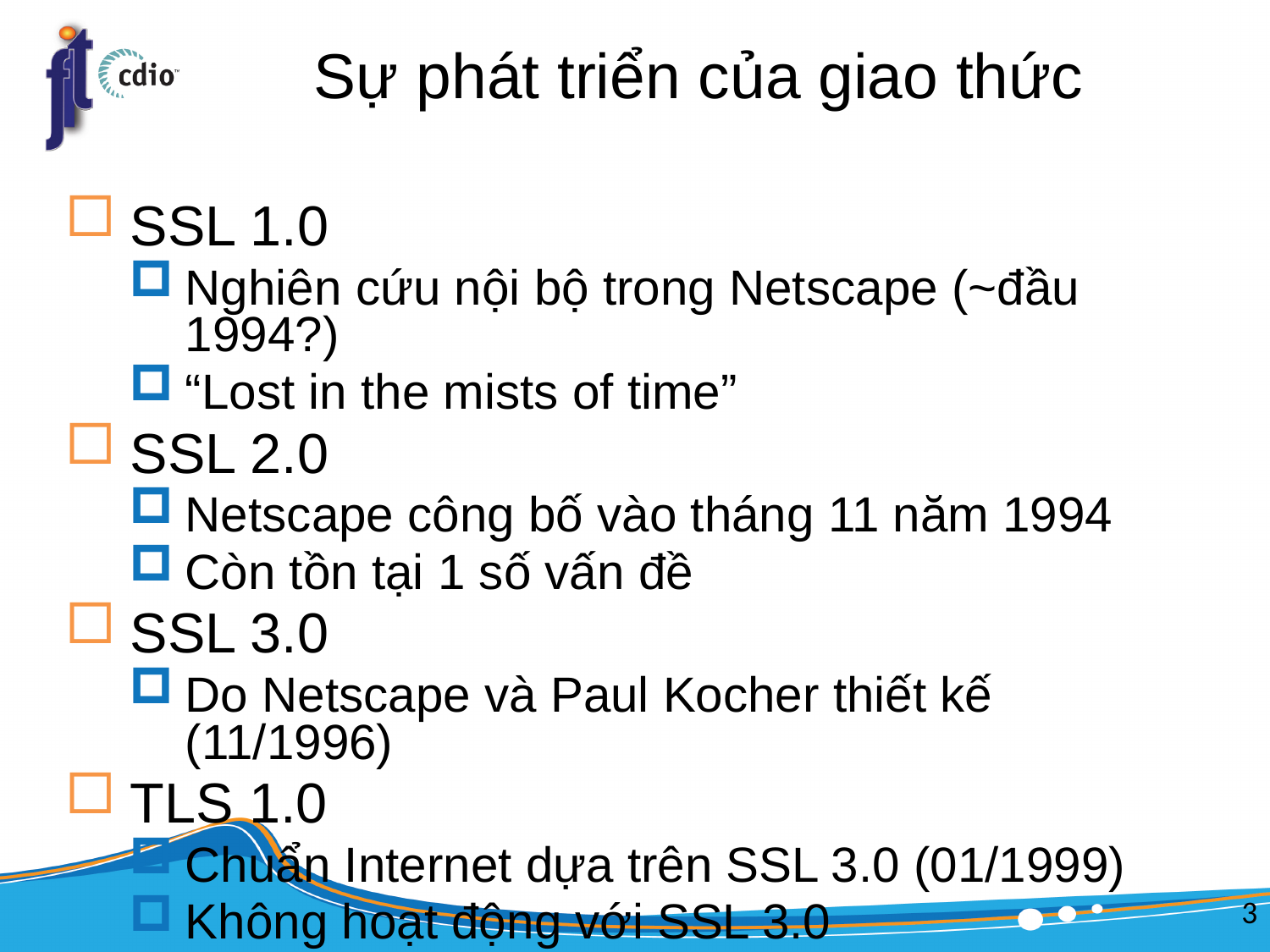

# Sự phát triển của giao thức
SSL 1.0
Nghiên cứu nội bộ trong Netscape (~đầu 1994?)
“Lost in the mists of time”
SSL 2.0
Netscape công bố vào tháng 11 năm 1994
Còn tồn tại 1 số vấn đề
SSL 3.0
Do Netscape và Paul Kocher thiết kế (11/1996)
TLS 1.0
Chuẩn Internet dựa trên SSL 3.0 (01/1999)
Không hoạt động với SSL 3.0
3